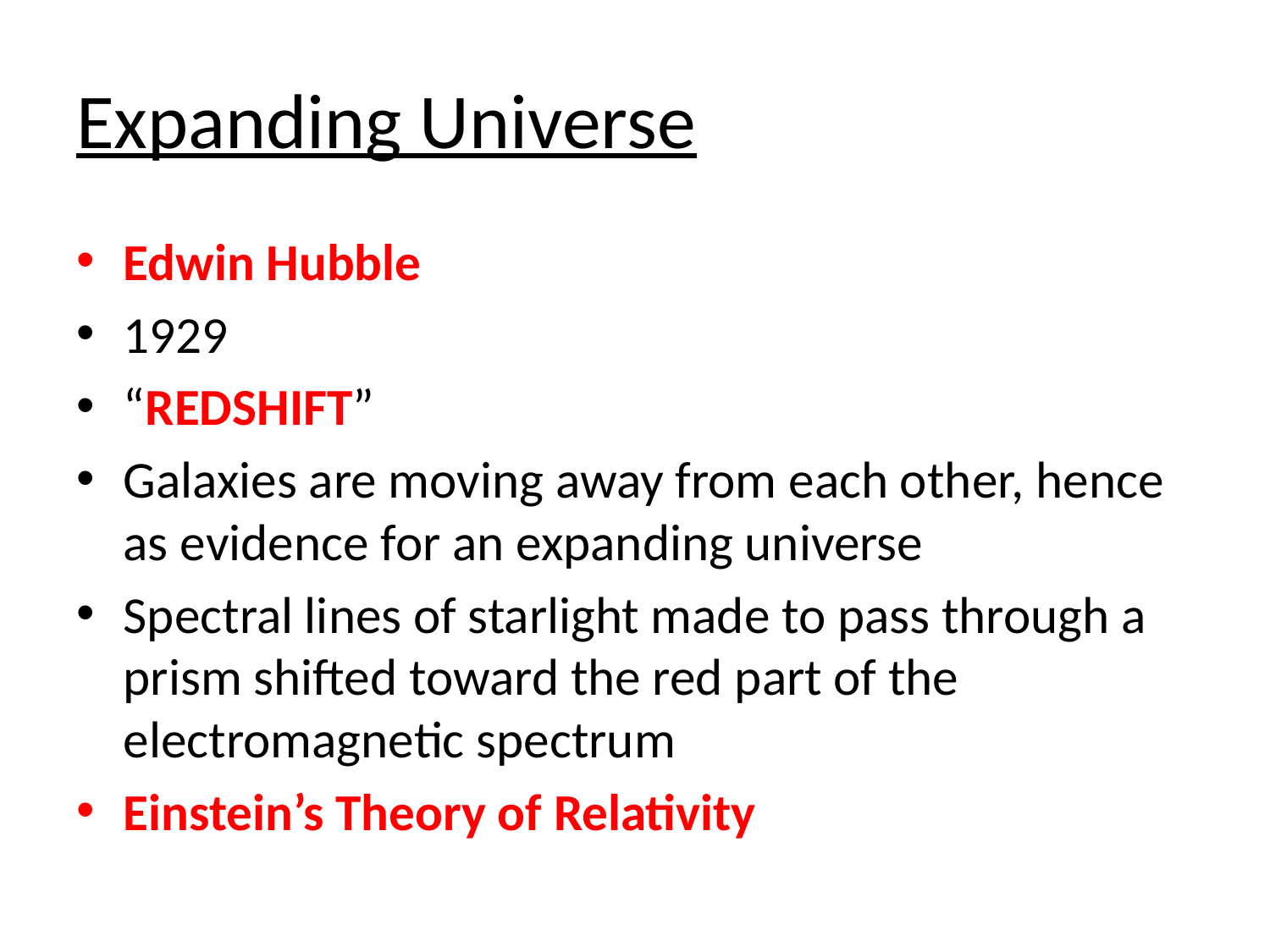

# Expanding Universe
Edwin Hubble
1929
“REDSHIFT”
Galaxies are moving away from each other, hence as evidence for an expanding universe
Spectral lines of starlight made to pass through a prism shifted toward the red part of the electromagnetic spectrum
Einstein’s Theory of Relativity